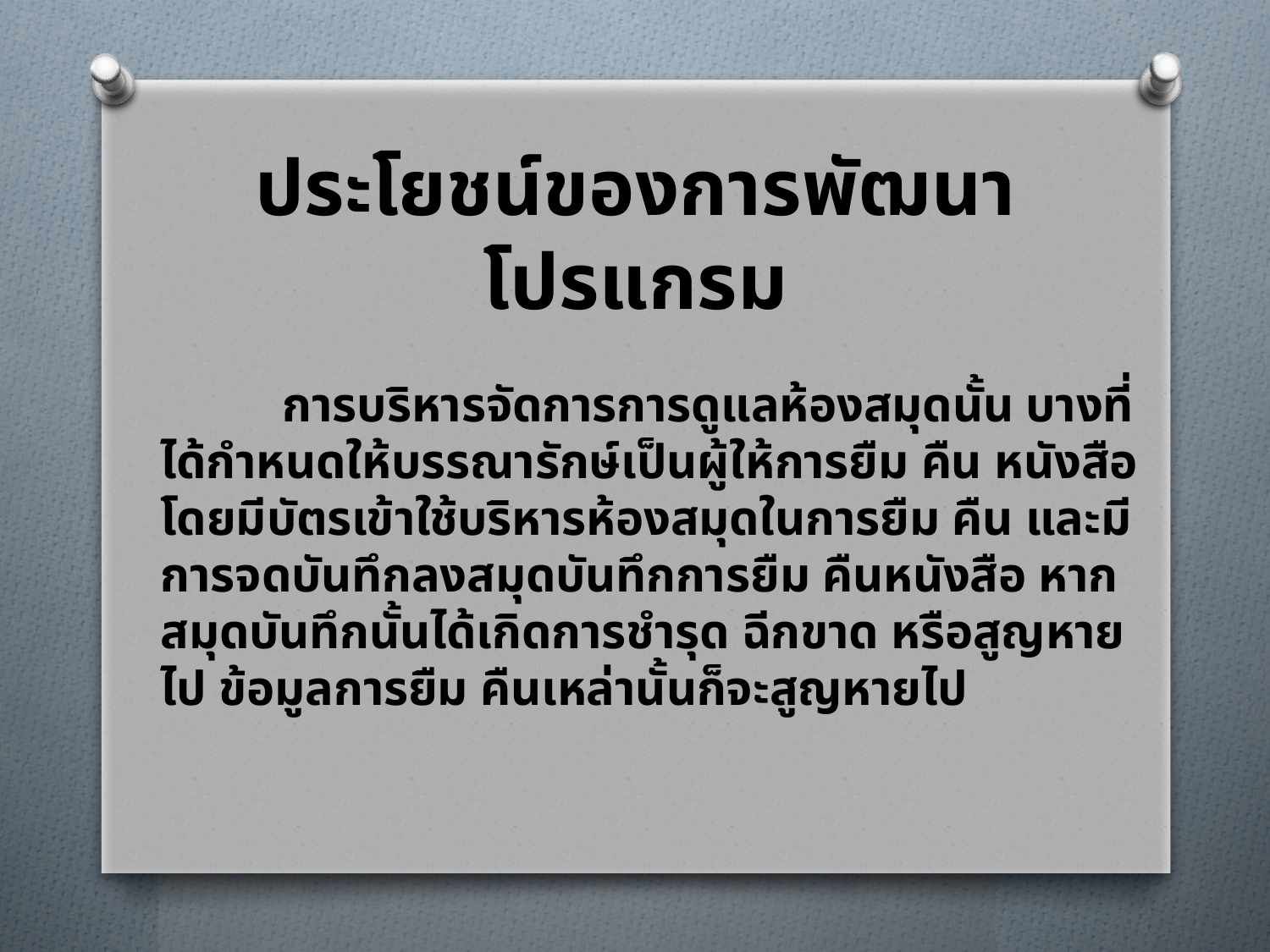

# ประโยชน์ของการพัฒนาโปรแกรม
	การบริหารจัดการการดูแลห้องสมุดนั้น บางที่ได้กำหนดให้บรรณารักษ์เป็นผู้ให้การยืม คืน หนังสือโดยมีบัตรเข้าใช้บริหารห้องสมุดในการยืม คืน และมีการจดบันทึกลงสมุดบันทึกการยืม คืนหนังสือ หากสมุดบันทึกนั้นได้เกิดการชำรุด ฉีกขาด หรือสูญหายไป ข้อมูลการยืม คืนเหล่านั้นก็จะสูญหายไป